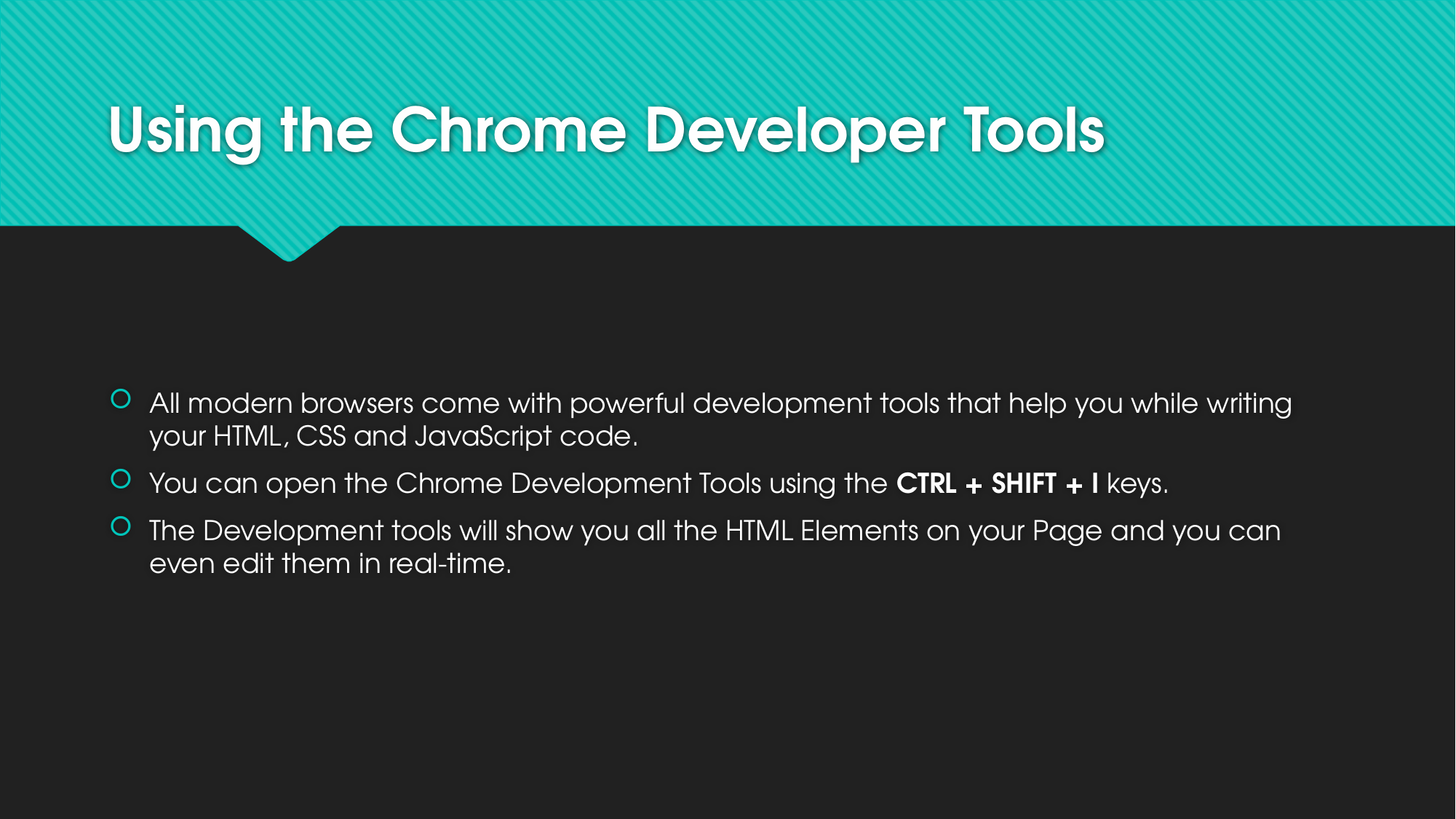

# Using the Chrome Developer Tools
All modern browsers come with powerful development tools that help you while writing your HTML, CSS and JavaScript code.
You can open the Chrome Development Tools using the CTRL + SHIFT + I keys.
The Development tools will show you all the HTML Elements on your Page and you can even edit them in real-time.